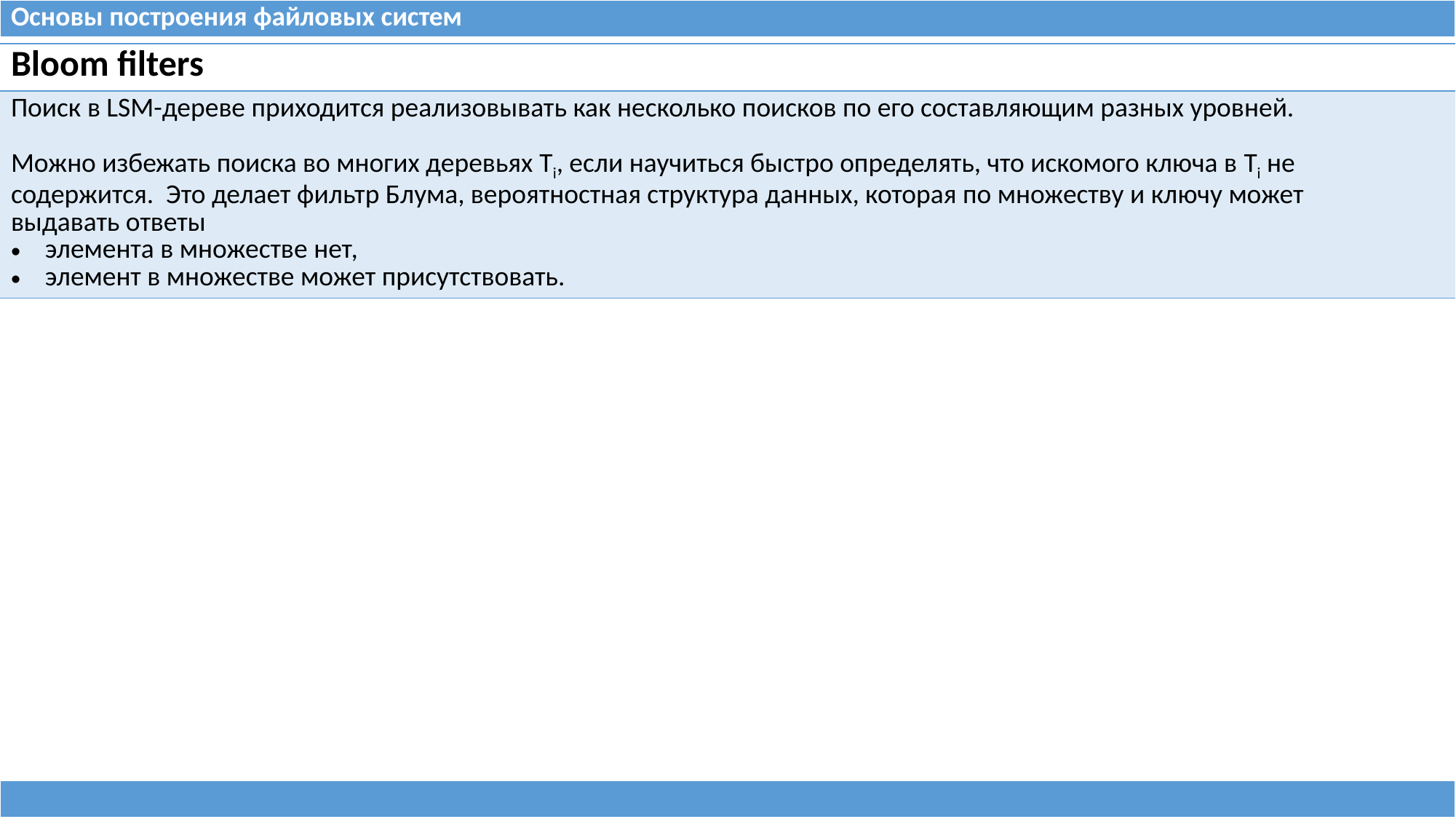

| Основы построения файловых систем |
| --- |
| Bloom filters |
| --- |
| Поиск в LSM-дереве приходится реализовывать как несколько поисков по его составляющим разных уровней. Можно избежать поиска во многих деревьях Ti, если научиться быстро определять, что искомого ключа в Ti не содержится. Это делает фильтр Блума, вероятностная структура данных, которая по множеству и ключу может выдавать ответы элемента в множестве нет, элемент в множестве может присутствовать. |
|  |
| --- |